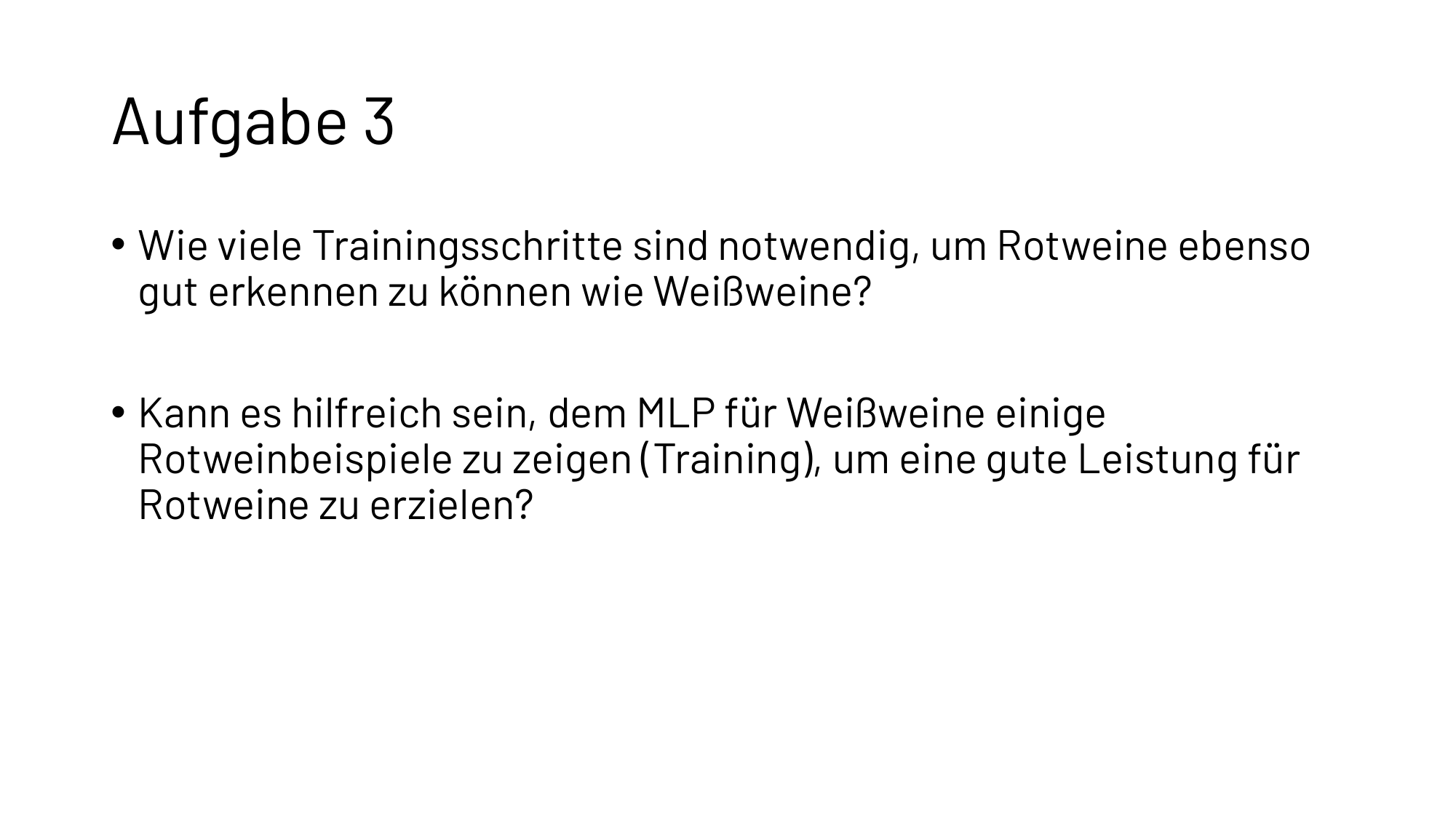

# Aufgabe 3
Wie viele Trainingsschritte sind notwendig, um Rotweine ebenso gut erkennen zu können wie Weißweine?

Kann es hilfreich sein, dem MLP für Weißweine einige Rotweinbeispiele zu zeigen (Training), um eine gute Leistung für Rotweine zu erzielen?